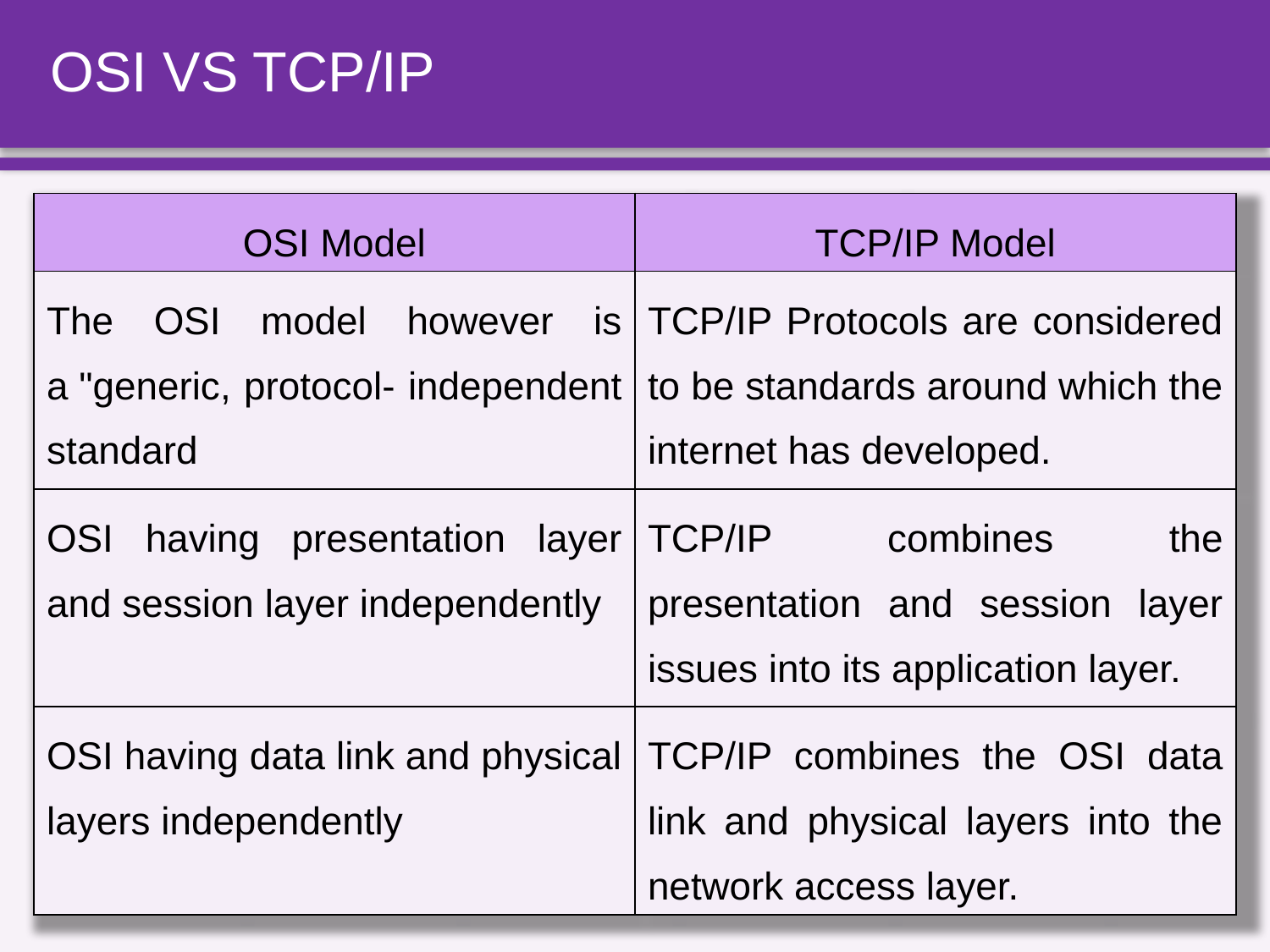

# OSI VS TCP/IP
| OSI Model | TCP/IP Model |
| --- | --- |
| The OSI model however is a "generic, protocol- independent standard | TCP/IP Protocols are considered to be standards around which the internet has developed. |
| OSI having presentation layer and session layer independently | TCP/IP combines the presentation and session layer issues into its application layer. |
| OSI having data link and physical layers independently | TCP/IP combines the OSI data link and physical layers into the network access layer. |